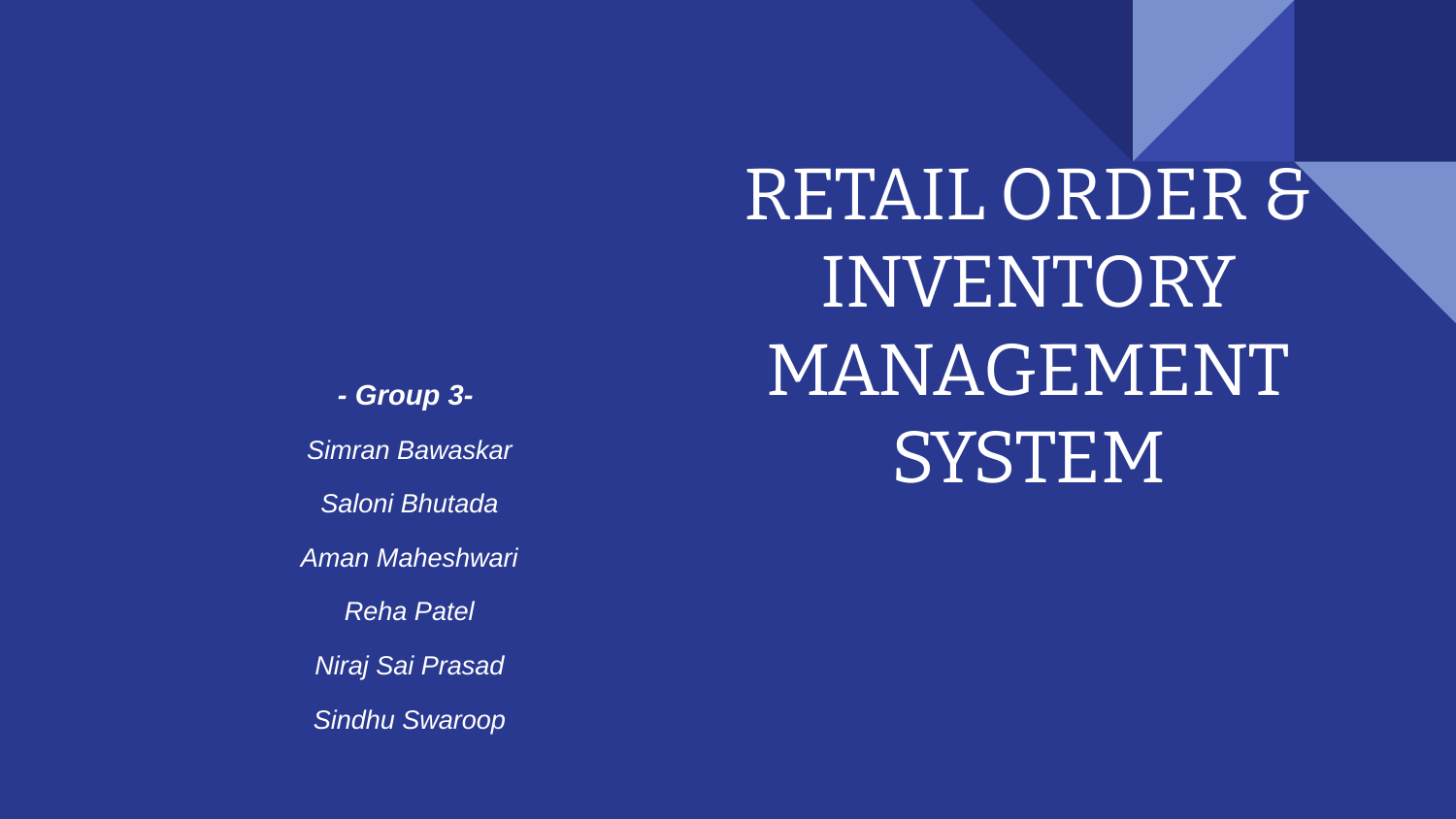

# RETAIL ORDER & INVENTORY MANAGEMENT SYSTEM
- Group 3-
Simran Bawaskar
Saloni Bhutada
Aman Maheshwari
Reha Patel
Niraj Sai Prasad
Sindhu Swaroop